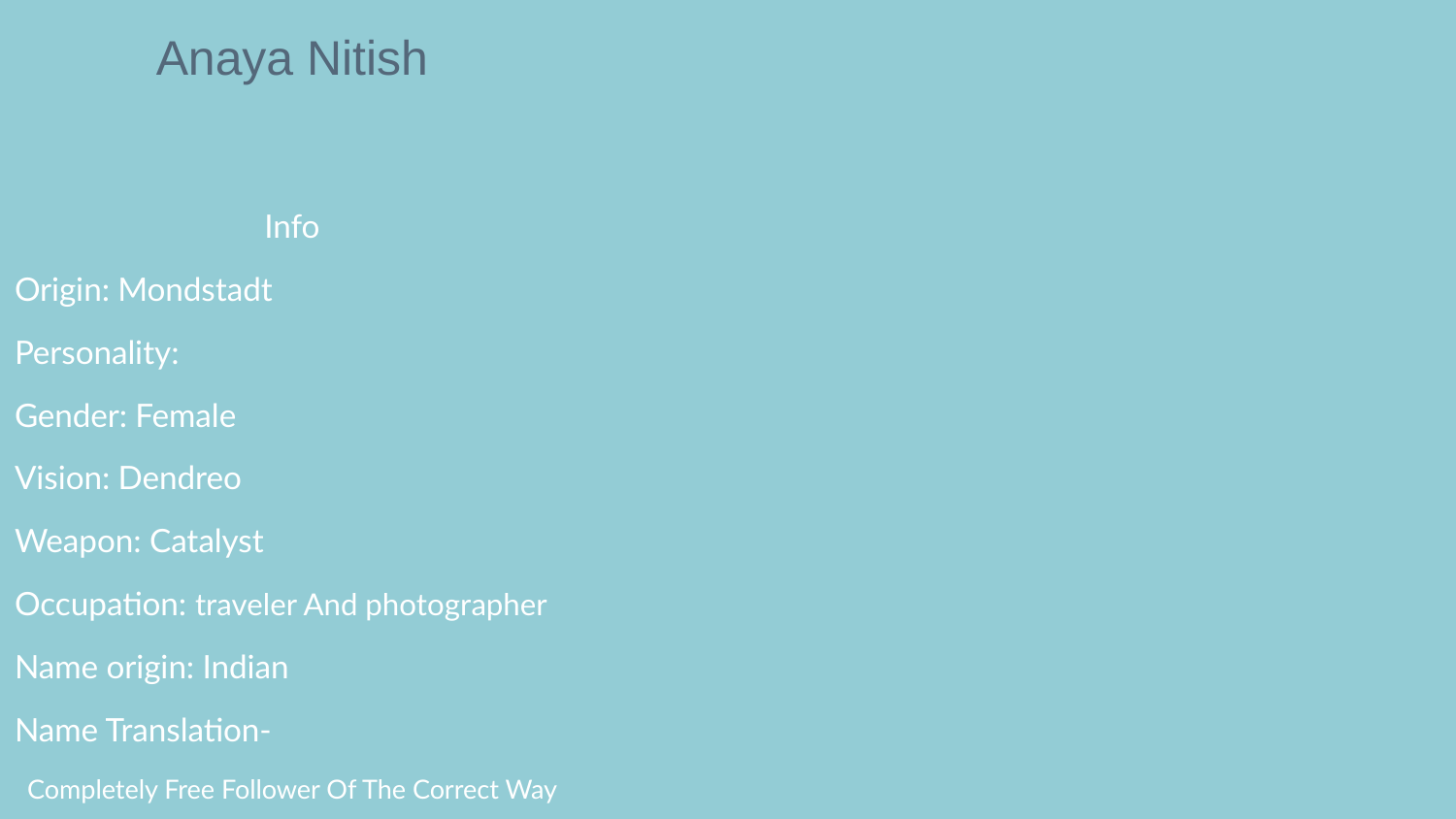

# Anaya Nitish
Info
Origin: Mondstadt
Personality:
Gender: Female
Vision: Dendreo
Weapon: Catalyst
Occupation: traveler And photographer
Name origin: Indian
Name Translation-
Completely Free Follower Of The Correct Way